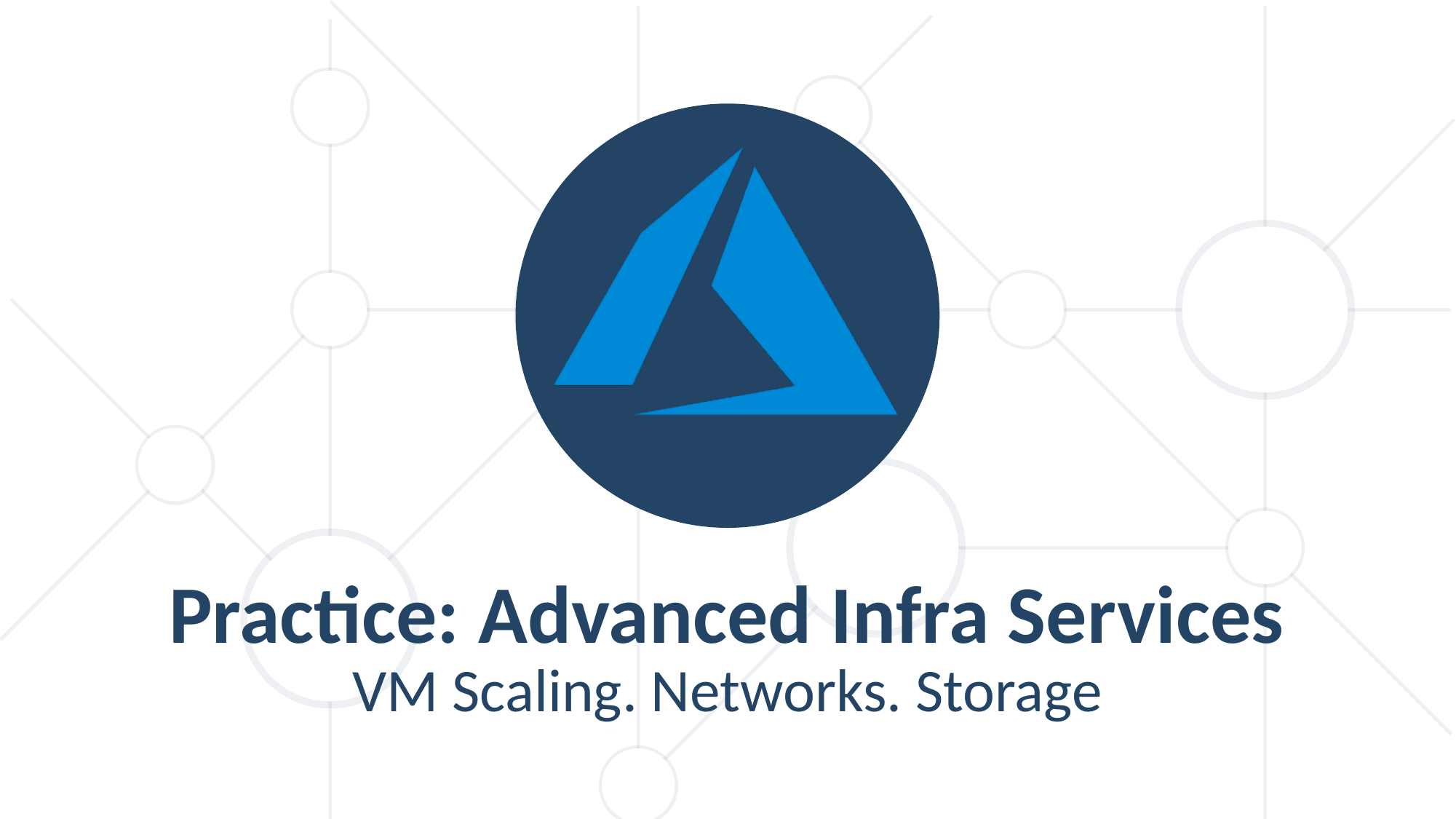

Practice: Advanced Infra Services
VM Scaling. Networks. Storage